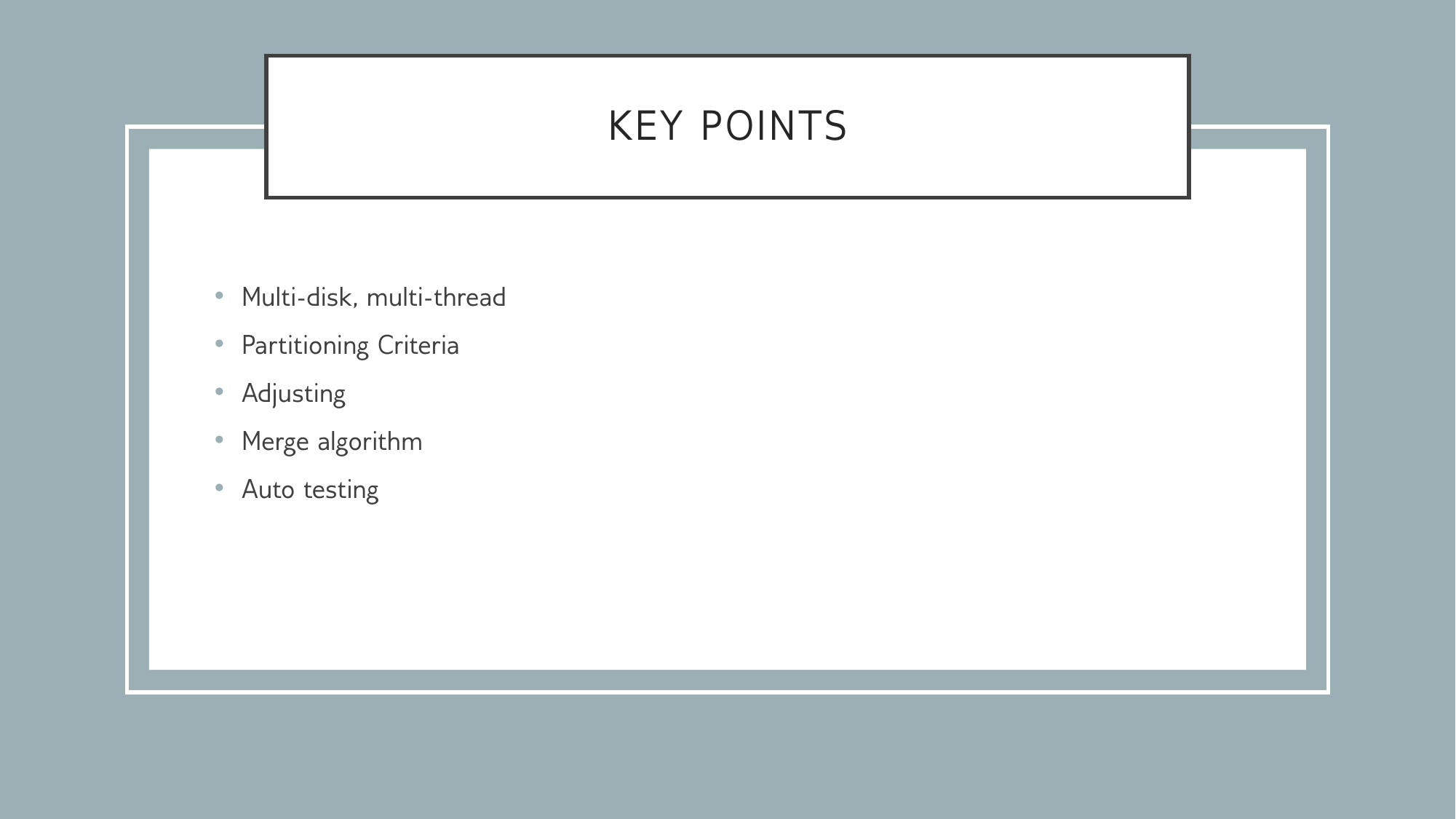

# Key points

Multi-disk, multi-thread
Partitioning Criteria
Adjusting
Merge algorithm
Auto testing